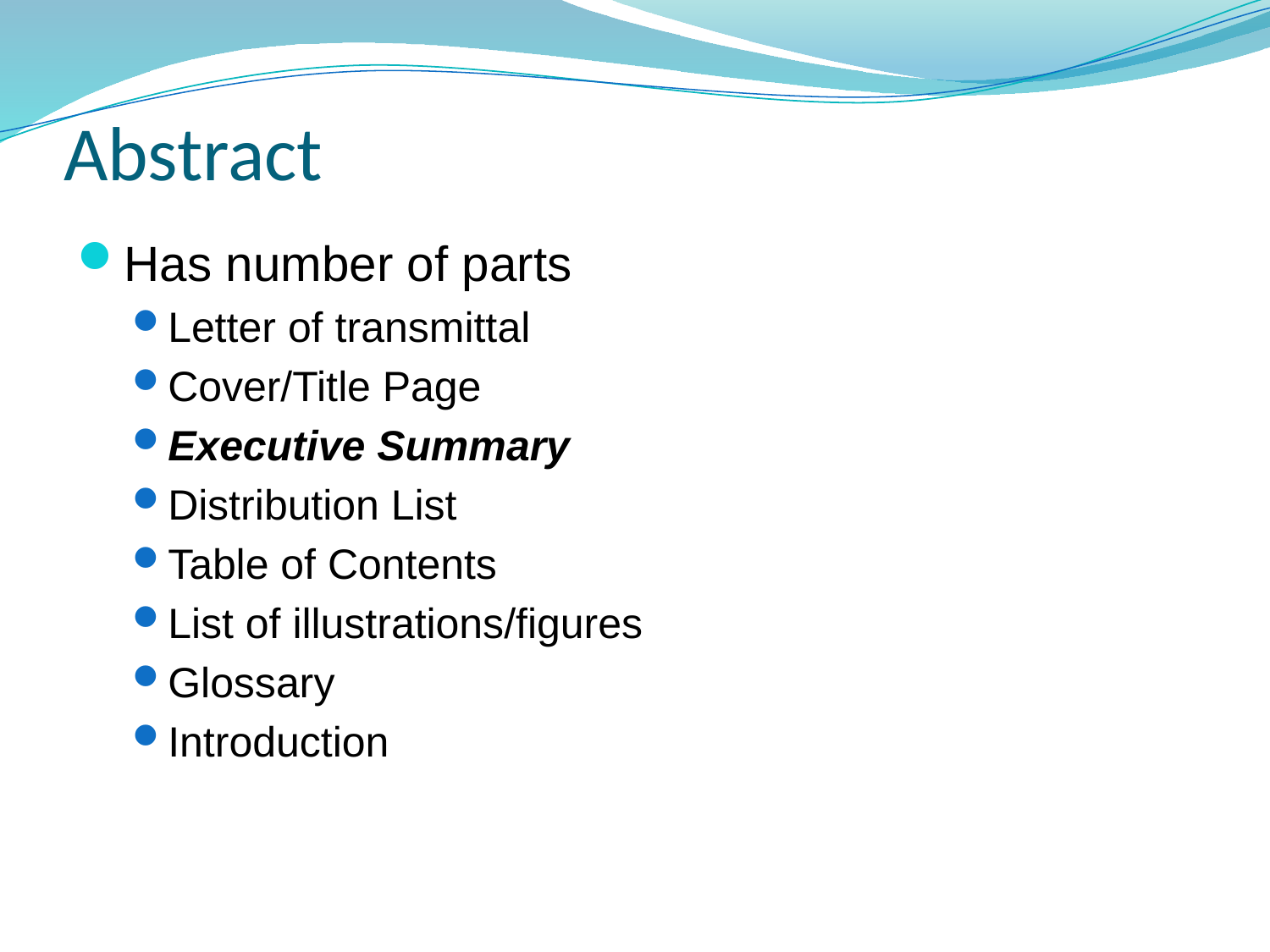

# Abstract
Has number of parts
Letter of transmittal
Cover/Title Page
Executive Summary
Distribution List
Table of Contents
List of illustrations/figures
Glossary
Introduction